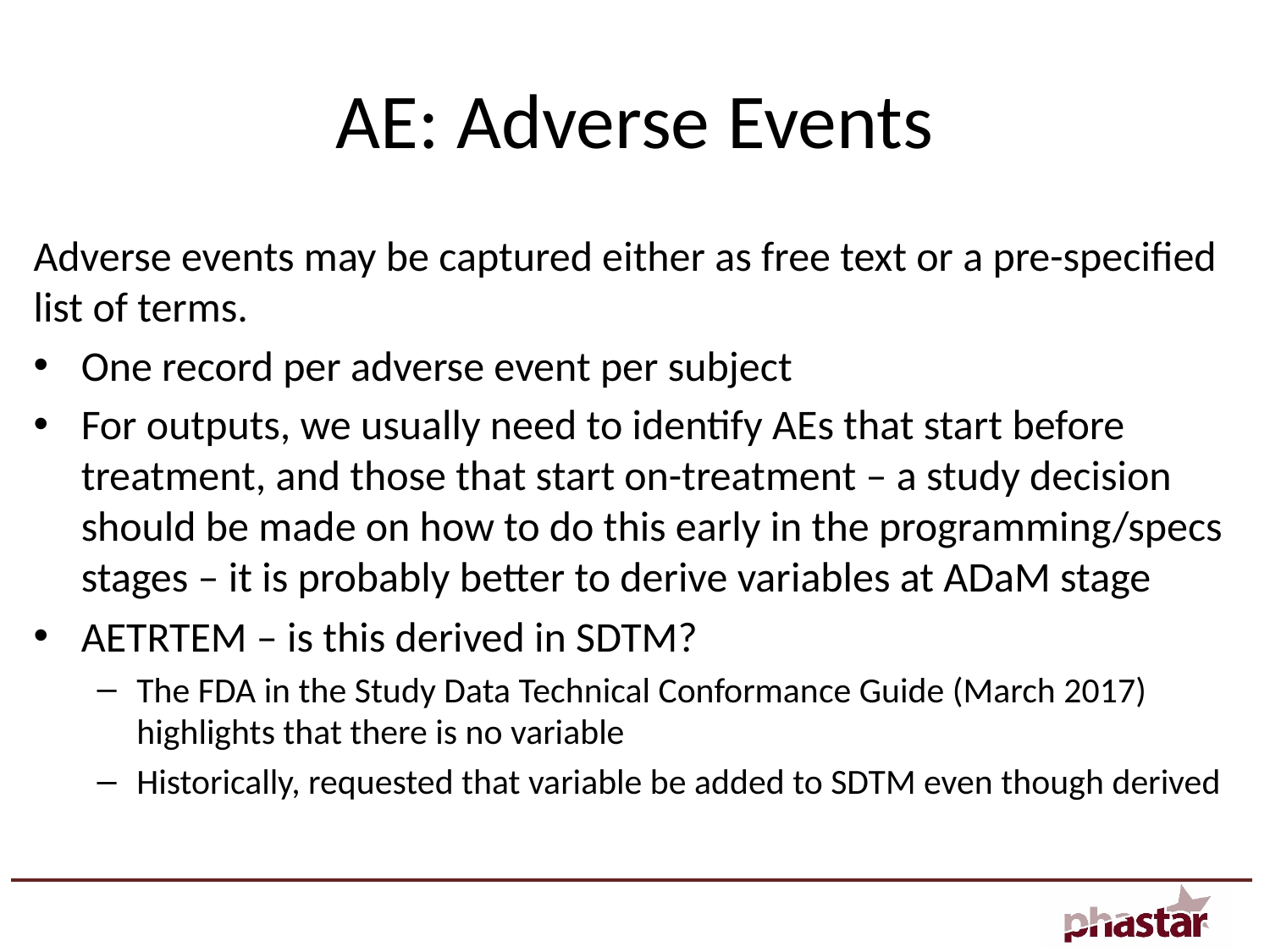

# AE: Adverse Events
Adverse events may be captured either as free text or a pre-specified list of terms.
One record per adverse event per subject
For outputs, we usually need to identify AEs that start before treatment, and those that start on-treatment – a study decision should be made on how to do this early in the programming/specs stages – it is probably better to derive variables at ADaM stage
AETRTEM – is this derived in SDTM?
The FDA in the Study Data Technical Conformance Guide (March 2017) highlights that there is no variable
Historically, requested that variable be added to SDTM even though derived